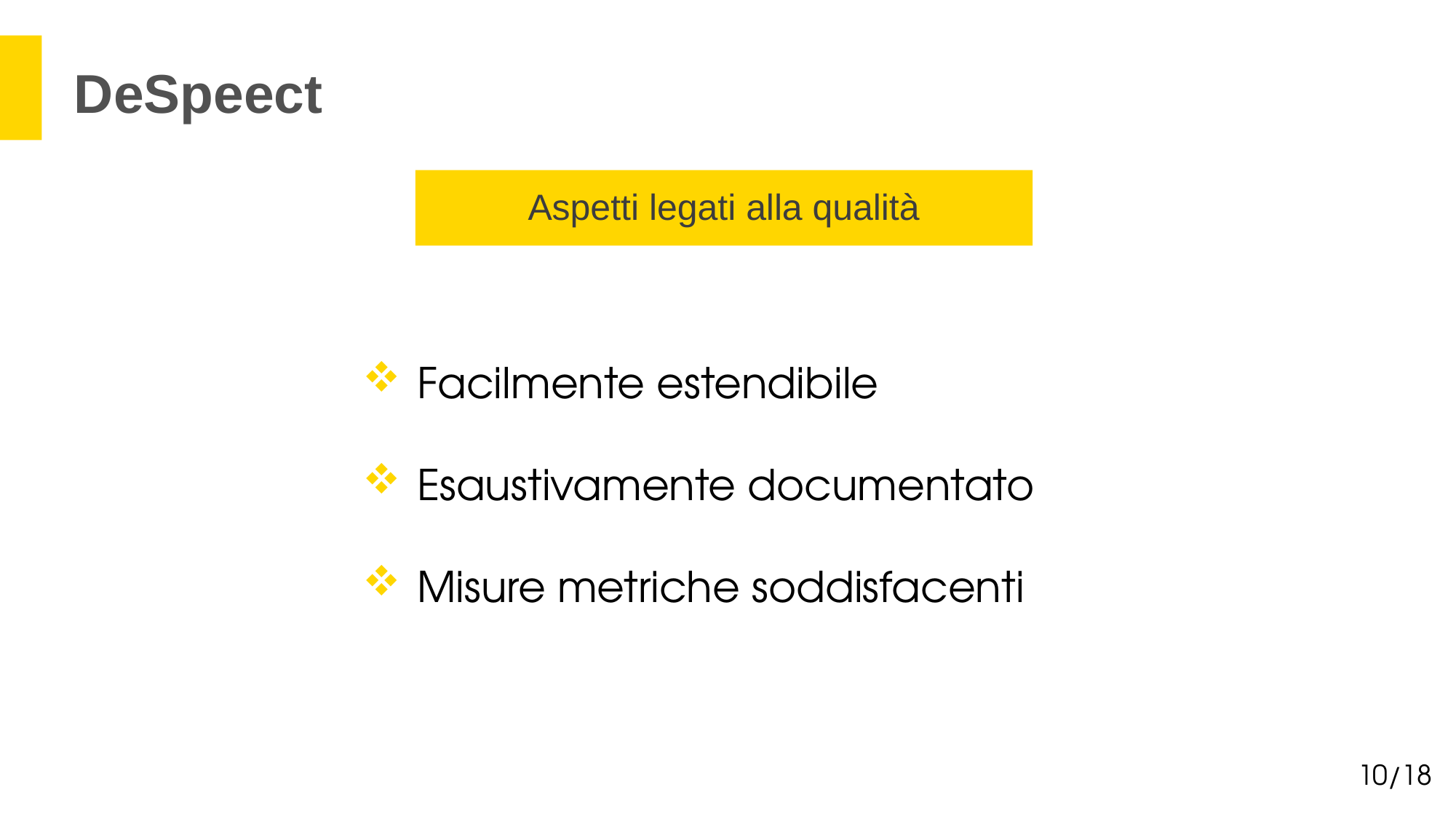

DeSpeect

Aspetti legati alla qualità
Facilmente estendibile
Esaustivamente documentato
Misure metriche soddisfacenti

10/18